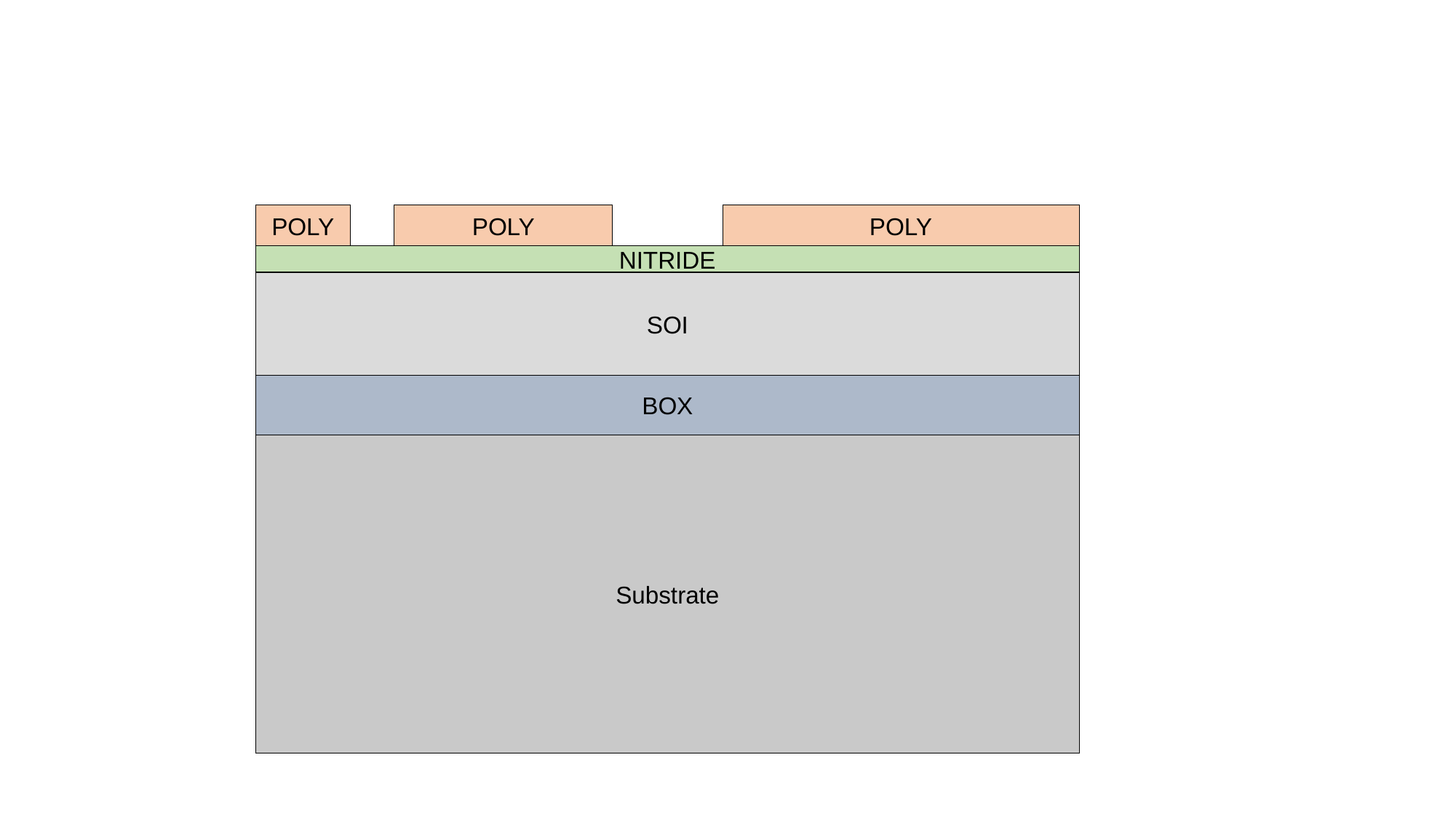

POLY
POLY
POLY
NITRIDE
SOI
BOX
Substrate